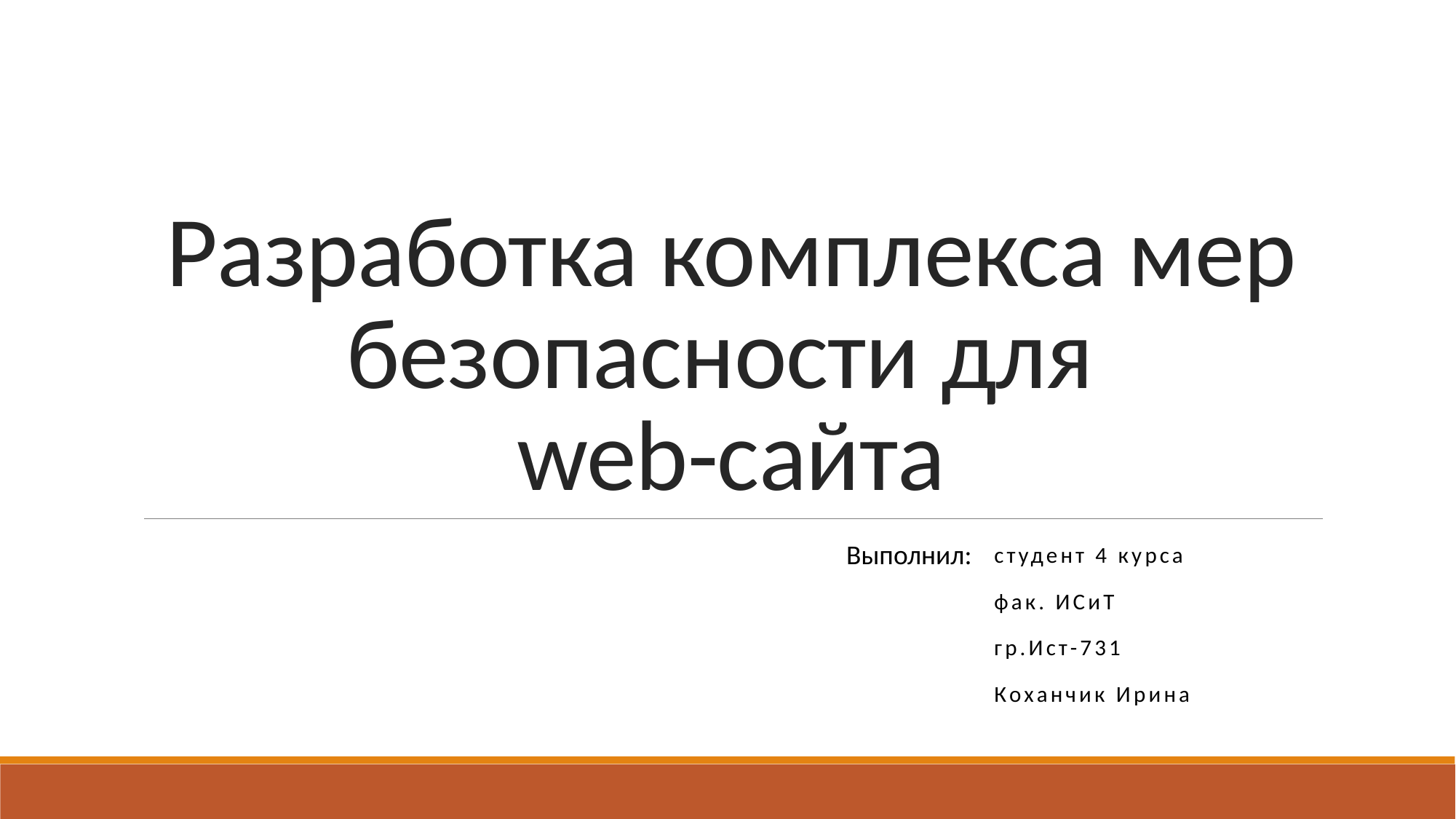

# Разработка комплекса мер безопасности для web-сайта
студент 4 курса
фак. ИСиТ
гр.Ист-731
Коханчик Ирина
Выполнил: